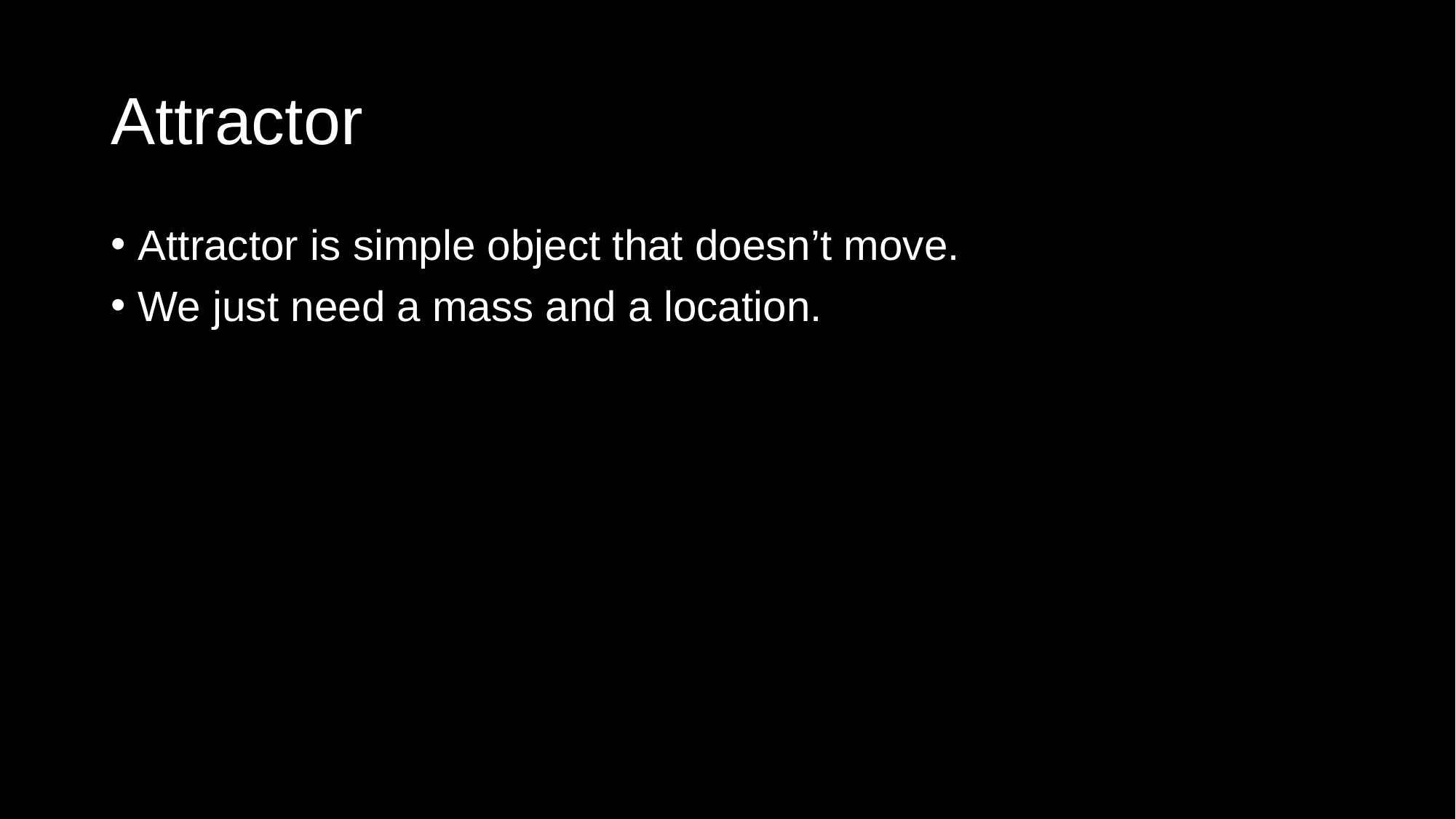

# Attractor
Attractor is simple object that doesn’t move.
We just need a mass and a location.